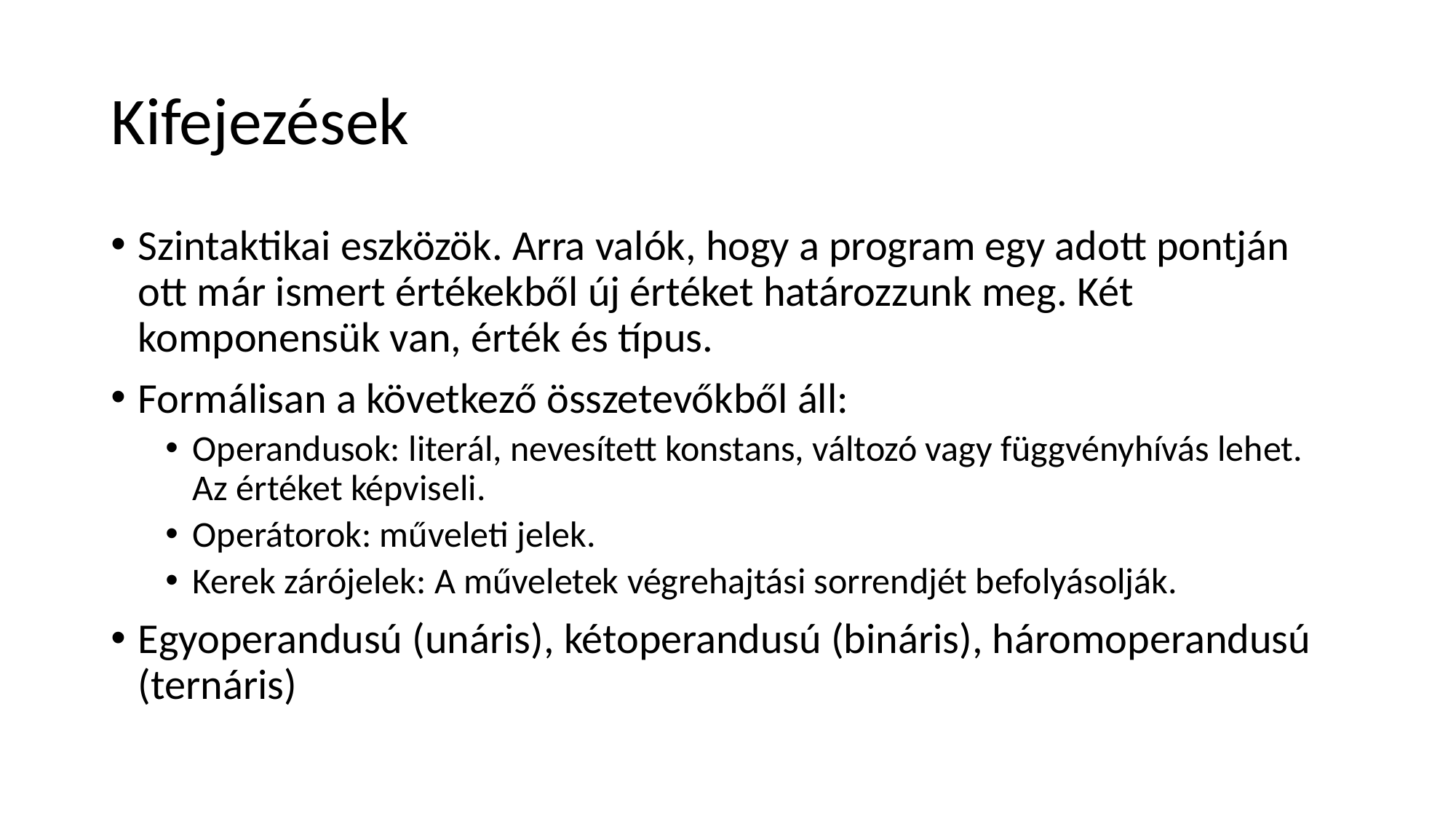

# Kifejezések
Szintaktikai eszközök. Arra valók, hogy a program egy adott pontján ott már ismert értékekből új értéket határozzunk meg. Két komponensük van, érték és típus.
Formálisan a következő összetevőkből áll:
Operandusok: literál, nevesített konstans, változó vagy függvényhívás lehet. Az értéket képviseli.
Operátorok: műveleti jelek.
Kerek zárójelek: A műveletek végrehajtási sorrendjét befolyásolják.
Egyoperandusú (unáris), kétoperandusú (bináris), háromoperandusú (ternáris)